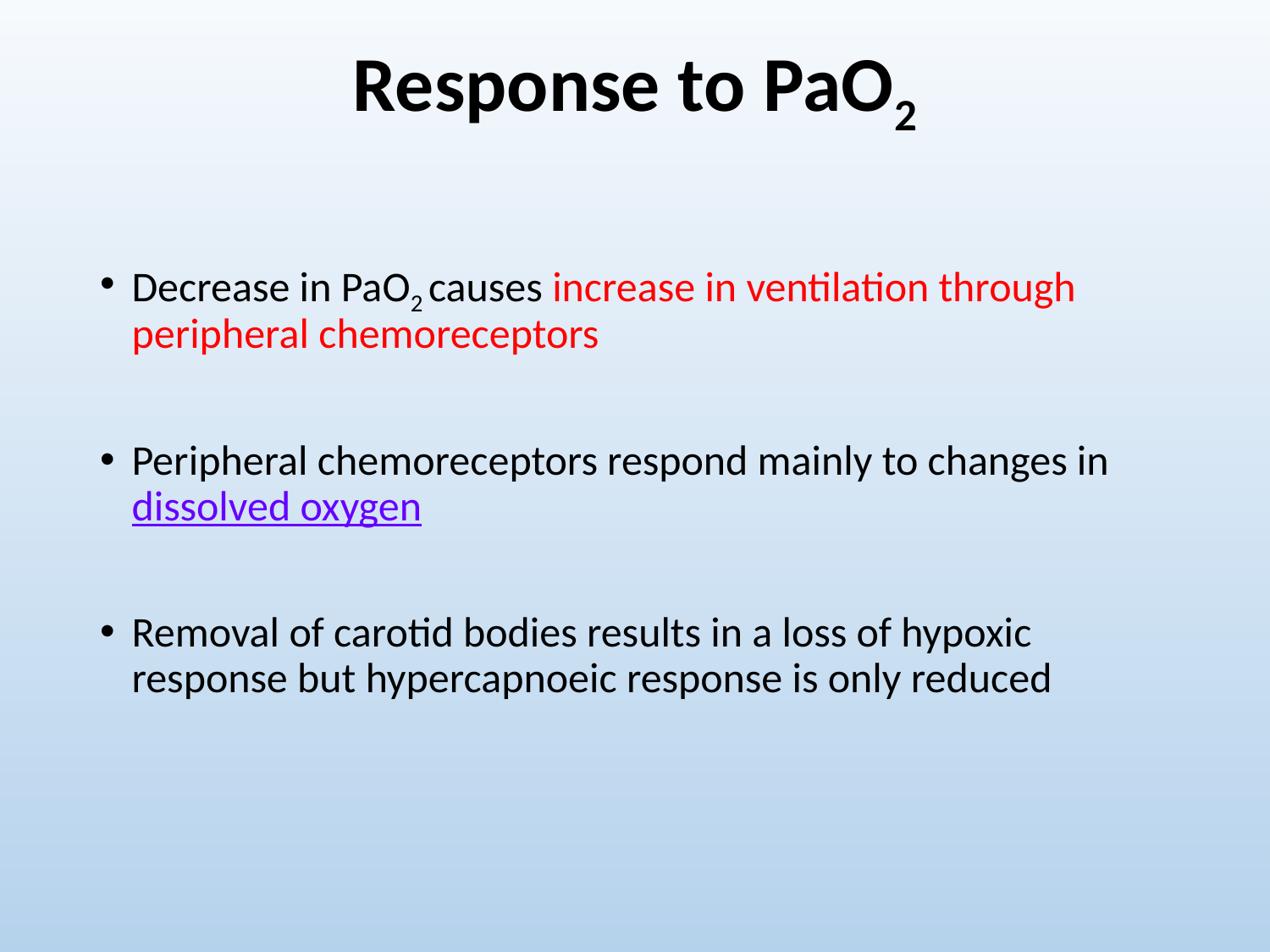

# Response to PaO2
Decrease in PaO2 causes increase in ventilation through peripheral chemoreceptors

Peripheral chemoreceptors respond mainly to changes in dissolved oxygen

Removal of carotid bodies results in a loss of hypoxic response but hypercapnoeic response is only reduced